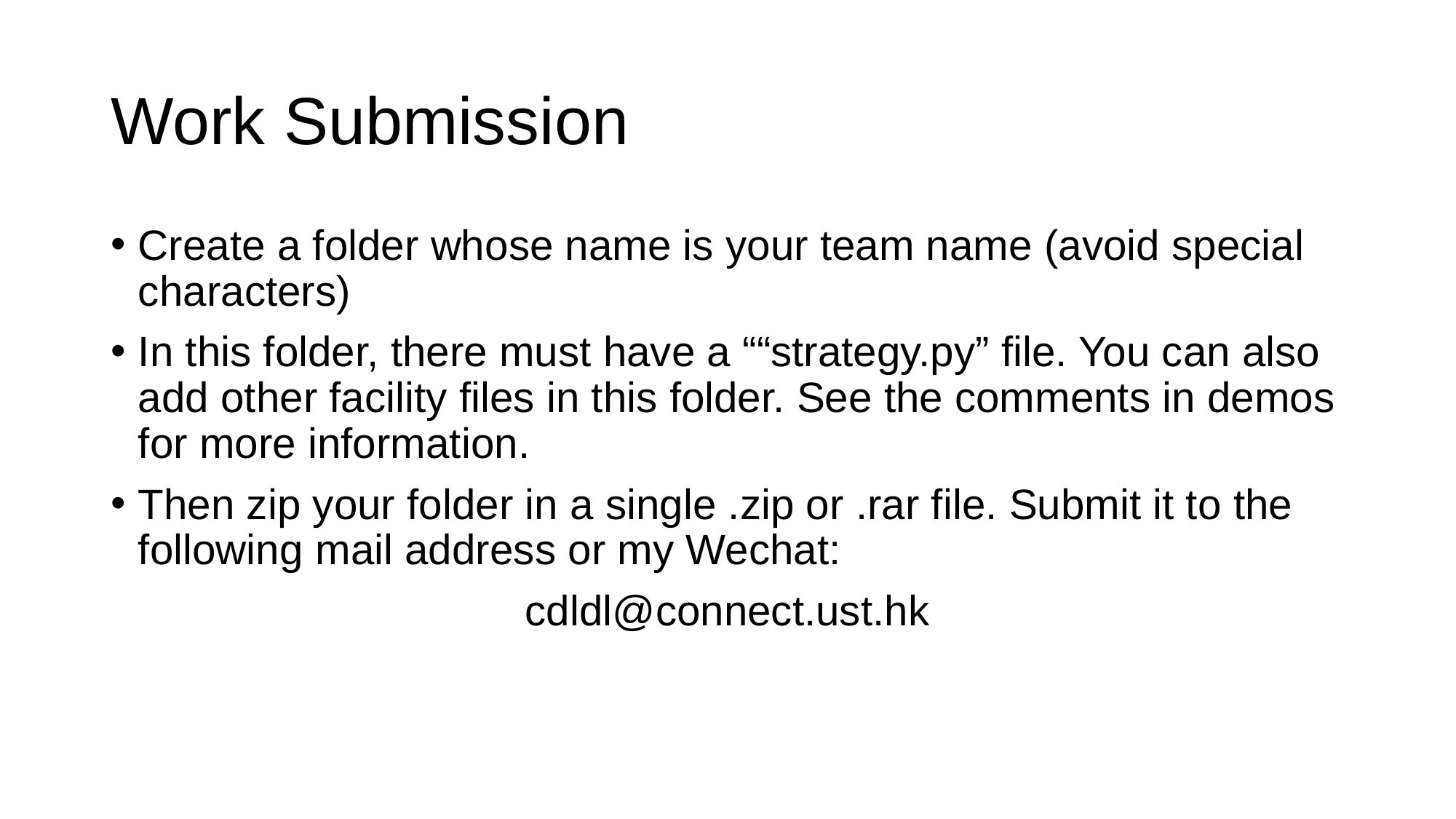

# Work Submission
Create a folder whose name is your team name (avoid special characters)
In this folder, there must have a ““strategy.py” file. You can also add other facility files in this folder. See the comments in demos for more information.
Then zip your folder in a single .zip or .rar file. Submit it to the following mail address or my Wechat:
cdldl@connect.ust.hk